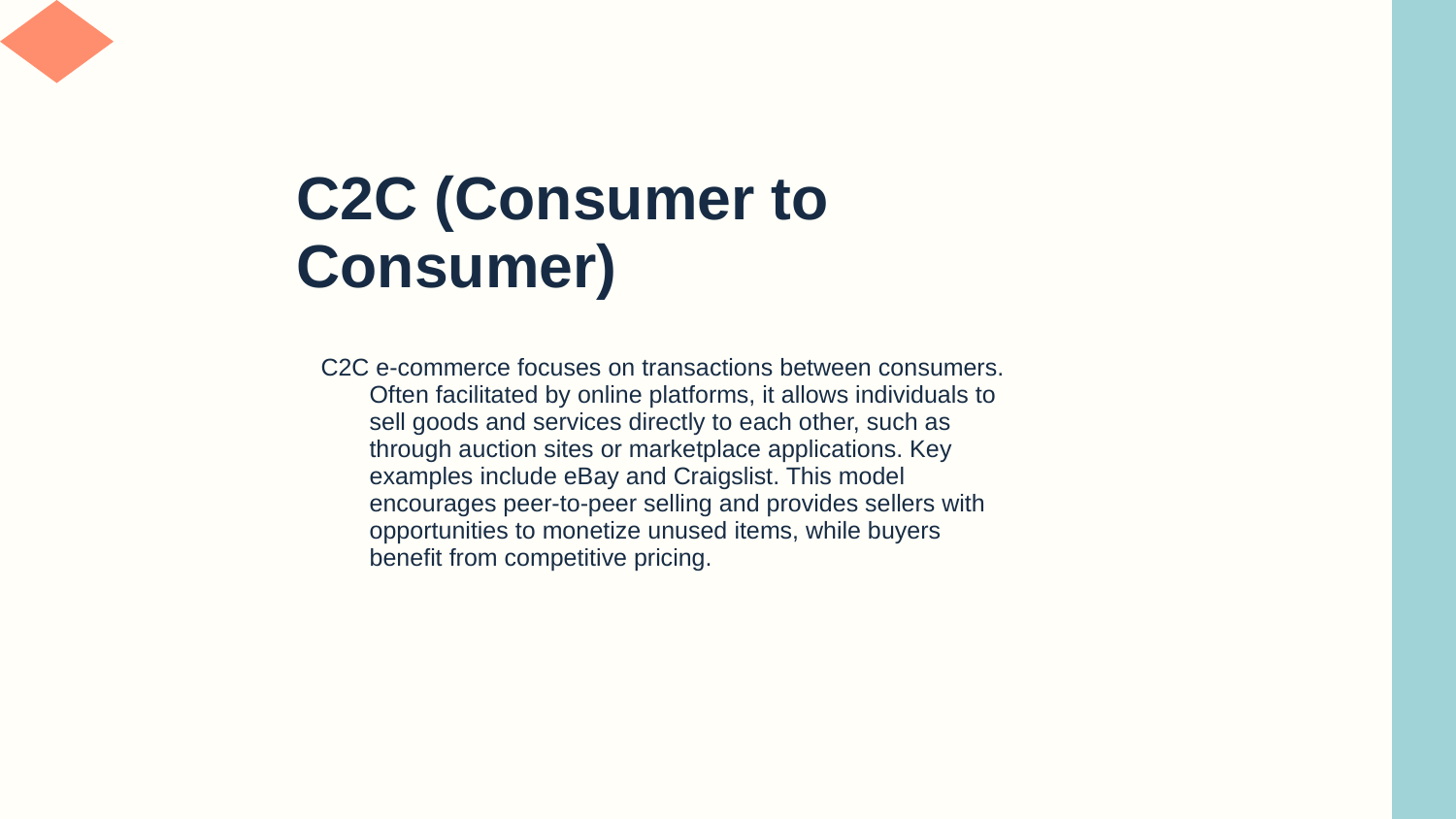

# C2C (Consumer to Consumer)
C2C e-commerce focuses on transactions between consumers. Often facilitated by online platforms, it allows individuals to sell goods and services directly to each other, such as through auction sites or marketplace applications. Key examples include eBay and Craigslist. This model encourages peer-to-peer selling and provides sellers with opportunities to monetize unused items, while buyers benefit from competitive pricing.